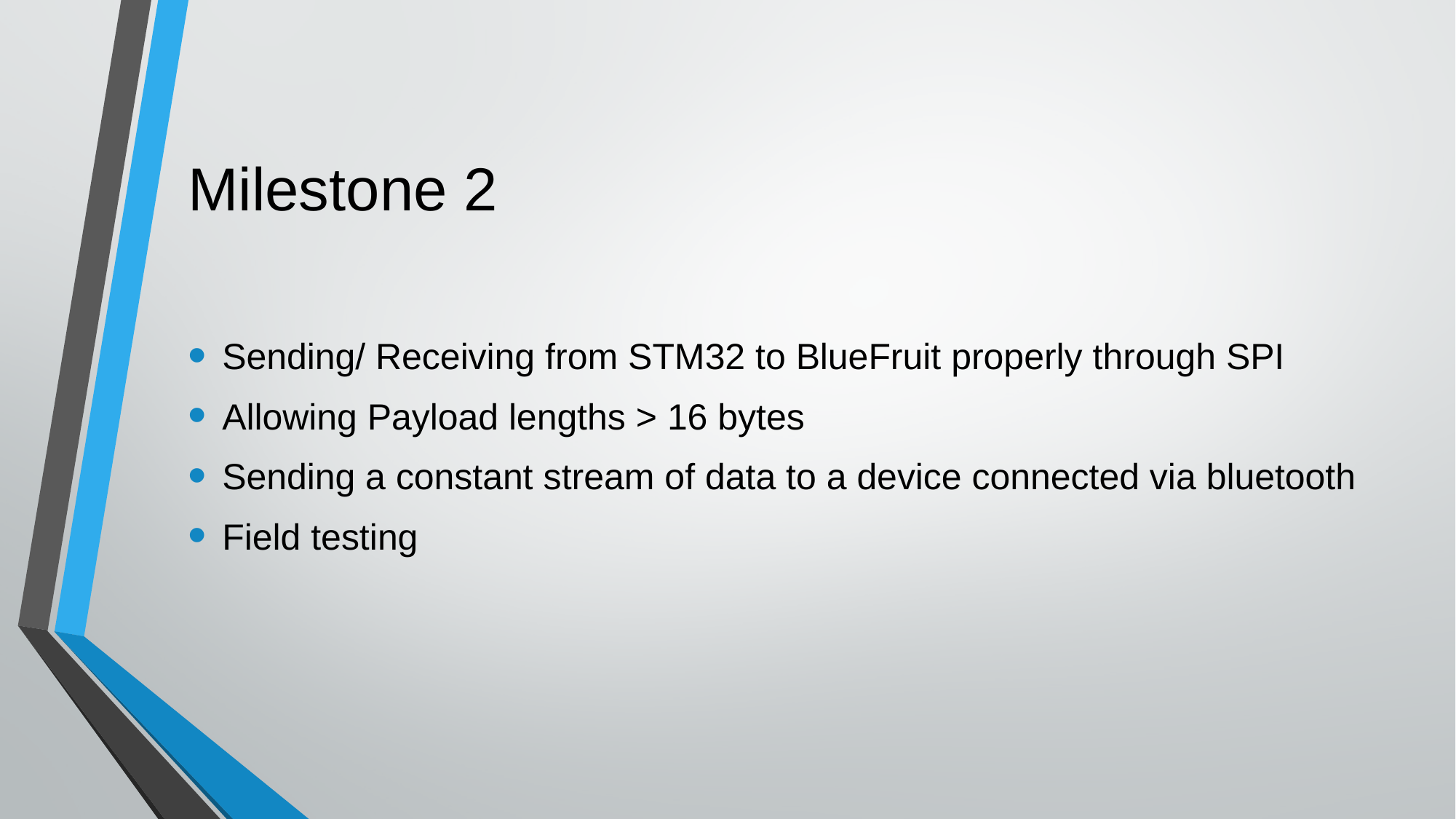

# Milestone 2
Sending/ Receiving from STM32 to BlueFruit properly through SPI
Allowing Payload lengths > 16 bytes
Sending a constant stream of data to a device connected via bluetooth
Field testing